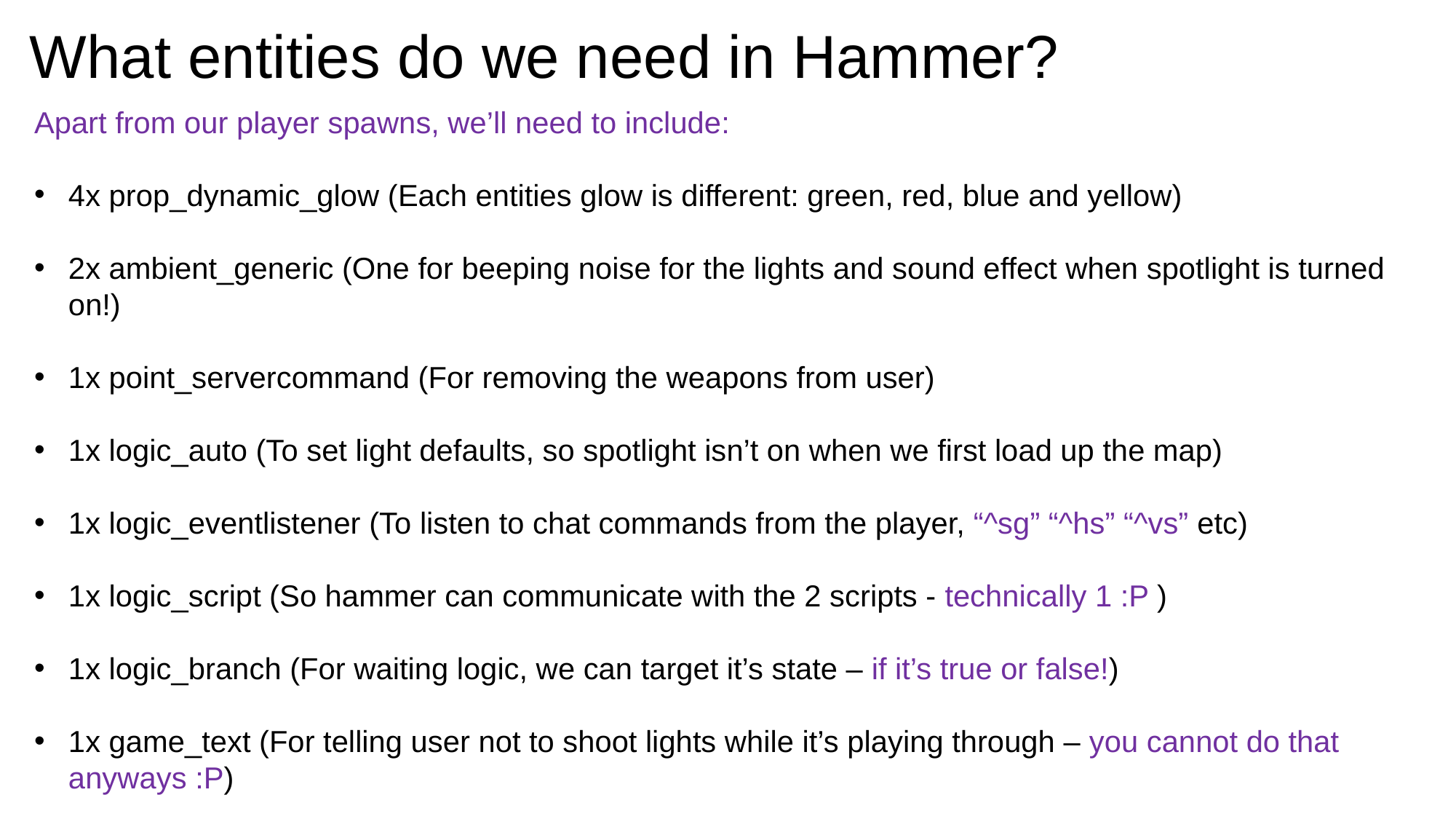

# What entities do we need in Hammer?
Apart from our player spawns, we’ll need to include:

4x prop_dynamic_glow (Each entities glow is different: green, red, blue and yellow)

2x ambient_generic (One for beeping noise for the lights and sound effect when spotlight is turned on!)

1x point_servercommand (For removing the weapons from user)

1x logic_auto (To set light defaults, so spotlight isn’t on when we first load up the map)

1x logic_eventlistener (To listen to chat commands from the player, “^sg” “^hs” “^vs” etc)

1x logic_script (So hammer can communicate with the 2 scripts - technically 1 :P )

1x logic_branch (For waiting logic, we can target it’s state – if it’s true or false!)

1x game_text (For telling user not to shoot lights while it’s playing through – you cannot do that anyways :P)